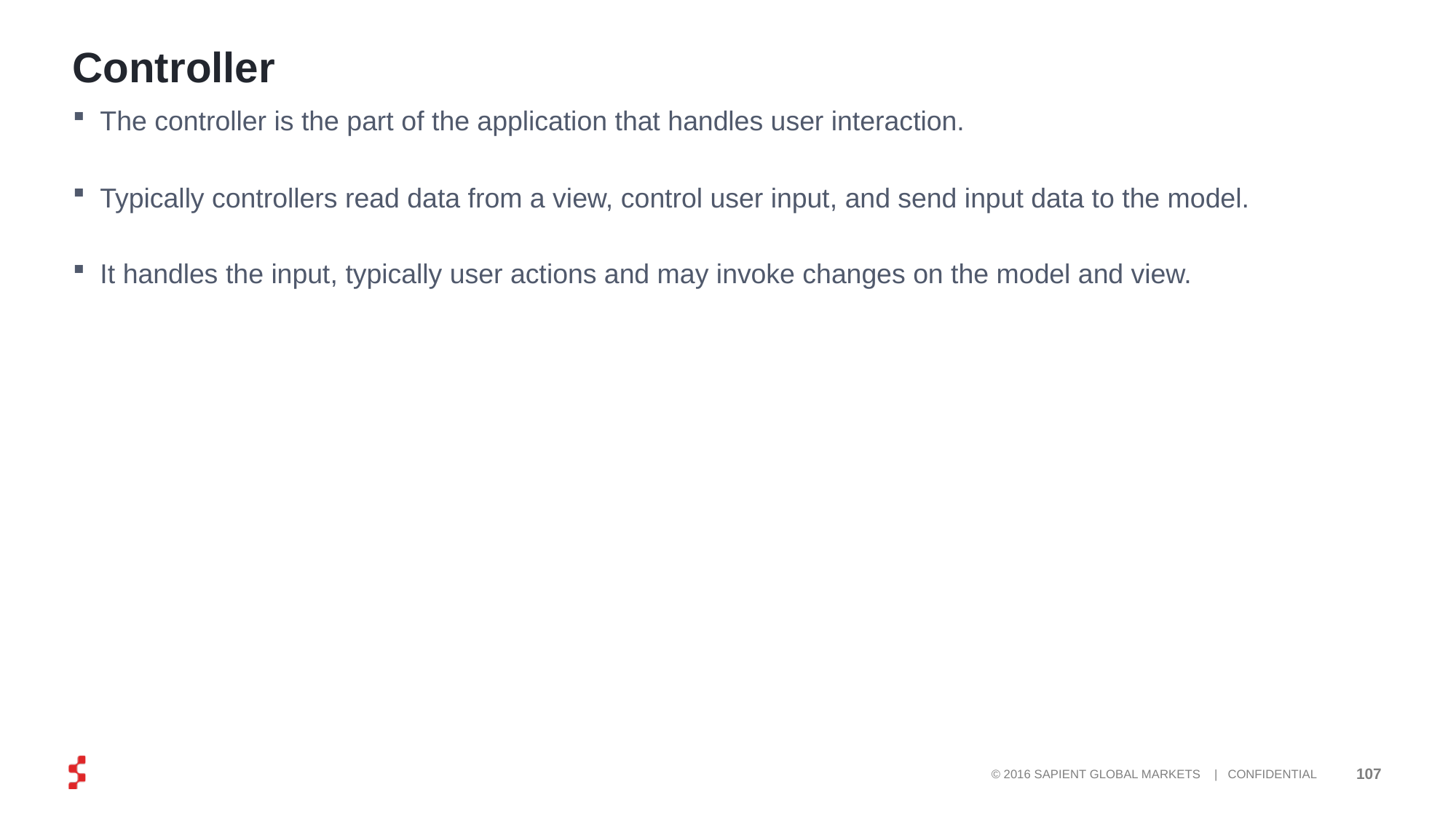

# Controller
The controller is the part of the application that handles user interaction.

Typically controllers read data from a view, control user input, and send input data to the model.

It handles the input, typically user actions and may invoke changes on the model and view.